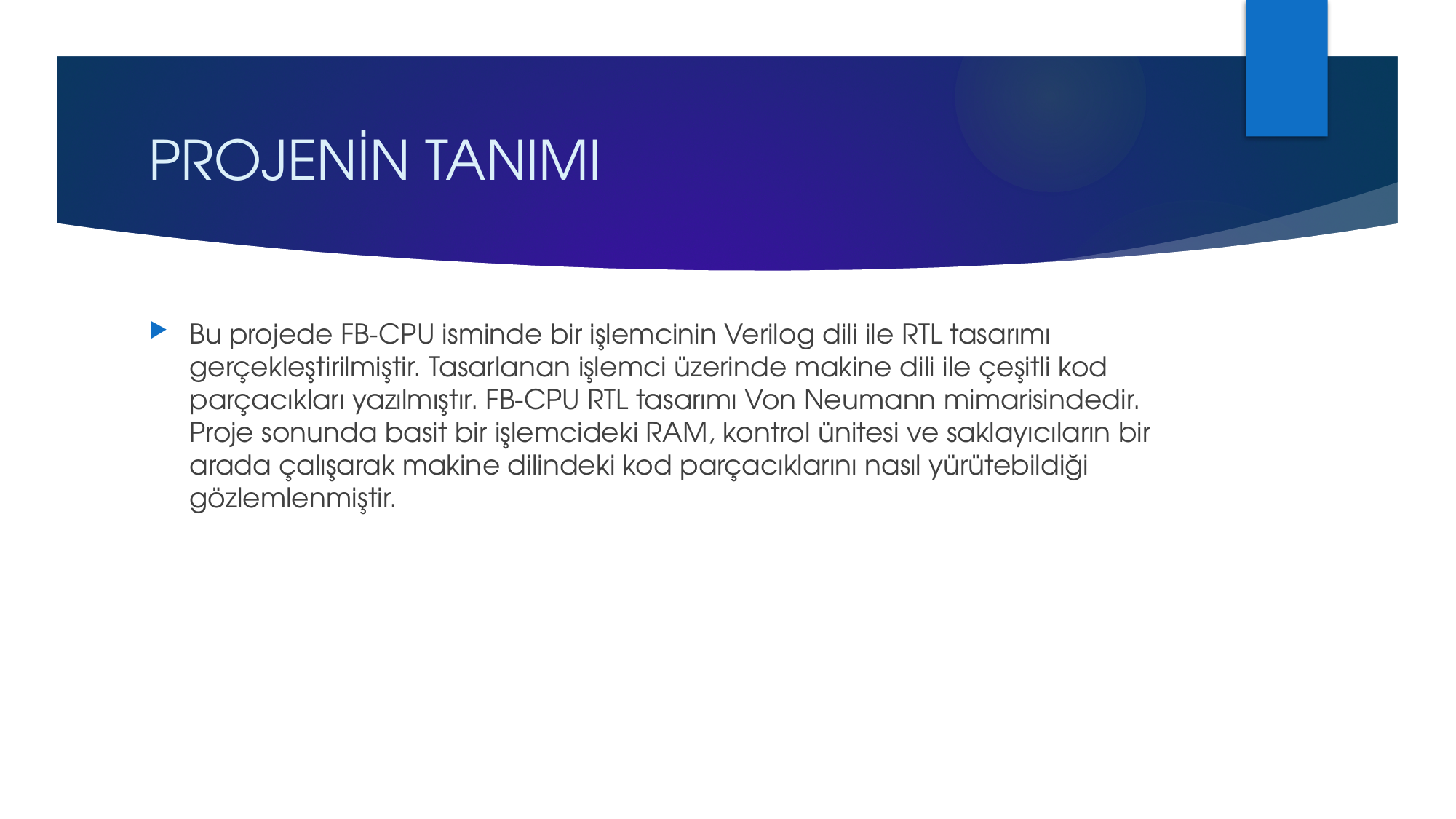

# PROJENİN TANIMI
Bu projede FB-CPU isminde bir işlemcinin Verilog dili ile RTL tasarımı gerçekleştirilmiştir. Tasarlanan işlemci üzerinde makine dili ile çeşitli kod parçacıkları yazılmıştır. FB-CPU RTL tasarımı Von Neumann mimarisindedir. Proje sonunda basit bir işlemcideki RAM, kontrol ünitesi ve saklayıcıların bir arada çalışarak makine dilindeki kod parçacıklarını nasıl yürütebildiği gözlemlenmiştir.